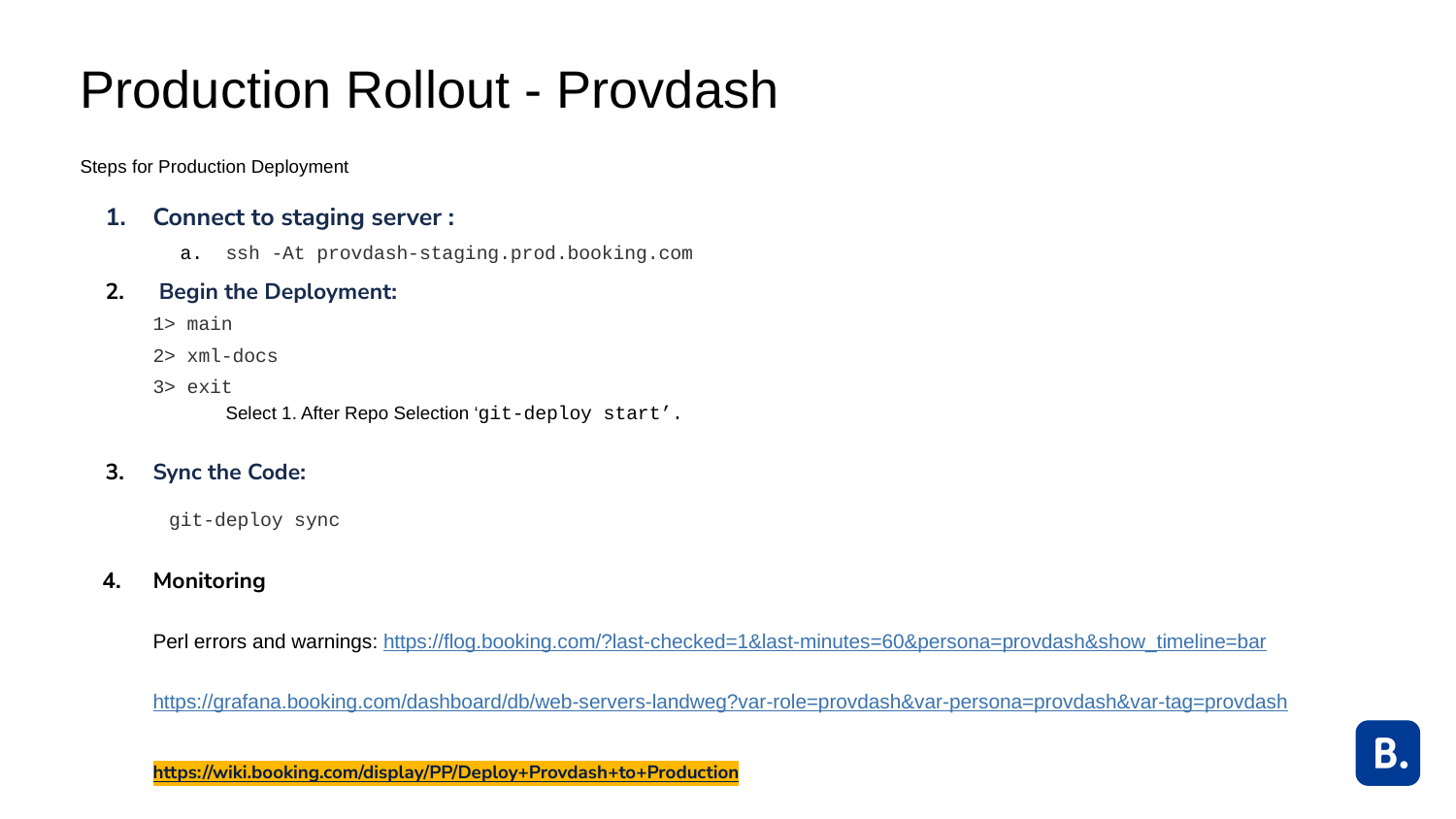

|  |
| --- |
# Production Rollout - Provdash
Steps for Production Deployment
Connect to staging server :
ssh -At provdash-staging.prod.booking.com
 Begin the Deployment:
1> main
2> xml-docs
3> exit
Select 1. After Repo Selection ‘git-deploy start’.
Sync the Code:
git-deploy sync
Monitoring
Perl errors and warnings: https://flog.booking.com/?last-checked=1&last-minutes=60&persona=provdash&show_timeline=bar
https://grafana.booking.com/dashboard/db/web-servers-landweg?var-role=provdash&var-persona=provdash&var-tag=provdash

https://wiki.booking.com/display/PP/Deploy+Provdash+to+Production